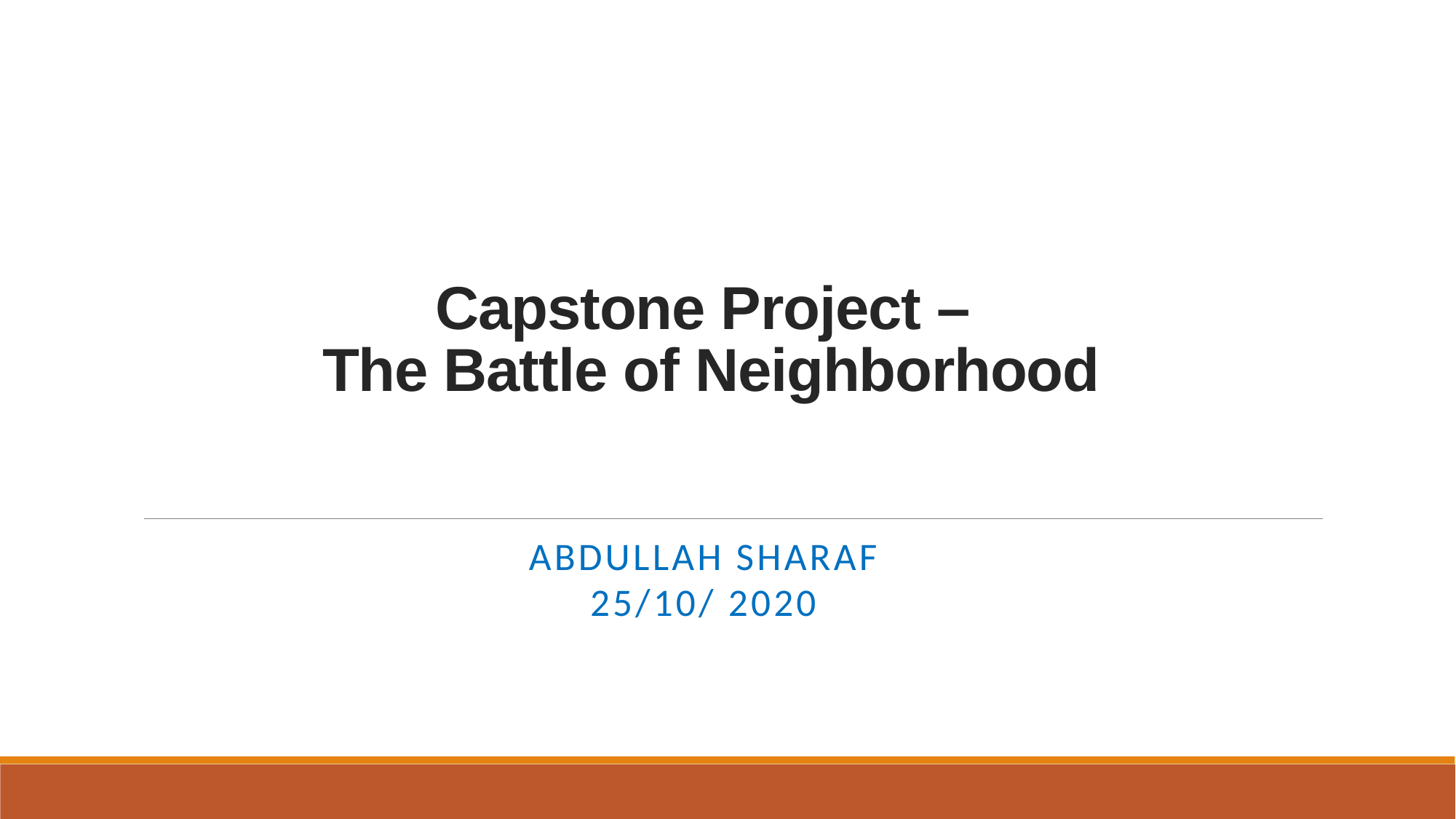

# Capstone Project – The Battle of Neighborhood

Abdullah Sharaf
25/10/ 2020